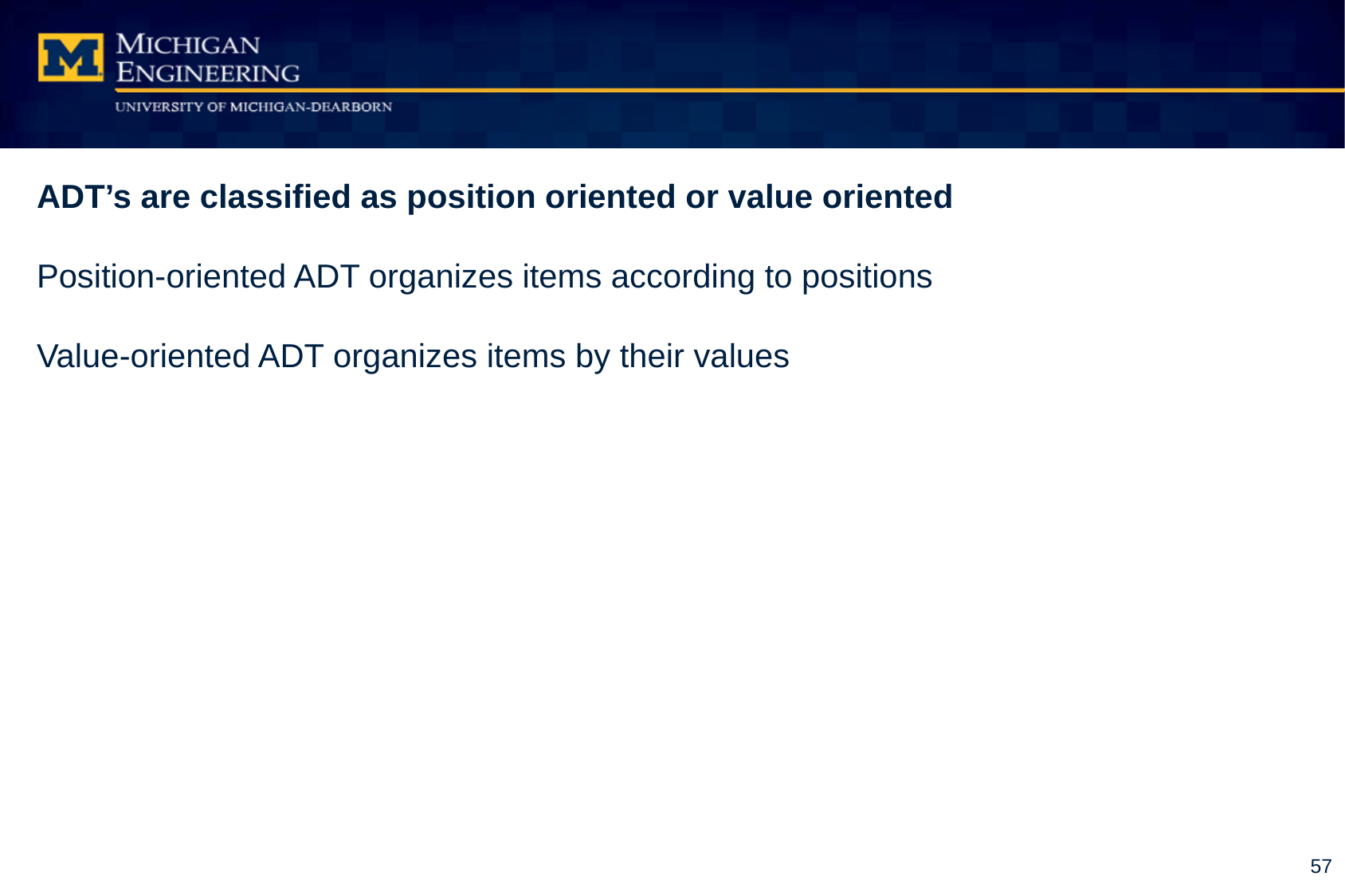

ADT’s are classified as position oriented or value oriented

Position-oriented ADT organizes items according to positions

Value-oriented ADT organizes items by their values
57